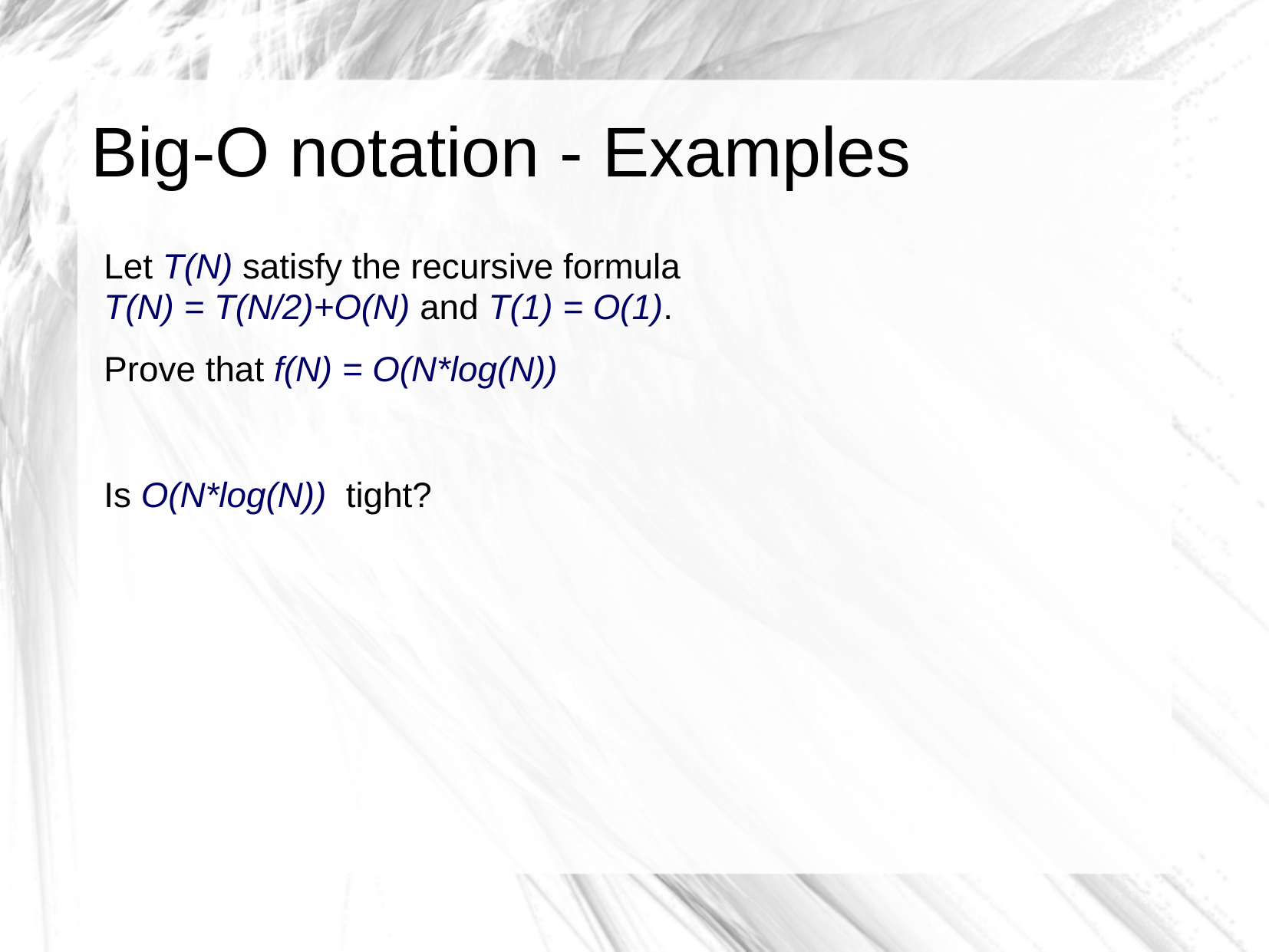

# Big-O notation - Examples
Let T(N) satisfy the recursive formula
T(N) = T(N/2)+O(N) and T(1) = O(1).
Prove that f(N) = O(N*log(N))

Is O(N*log(N))  tight?